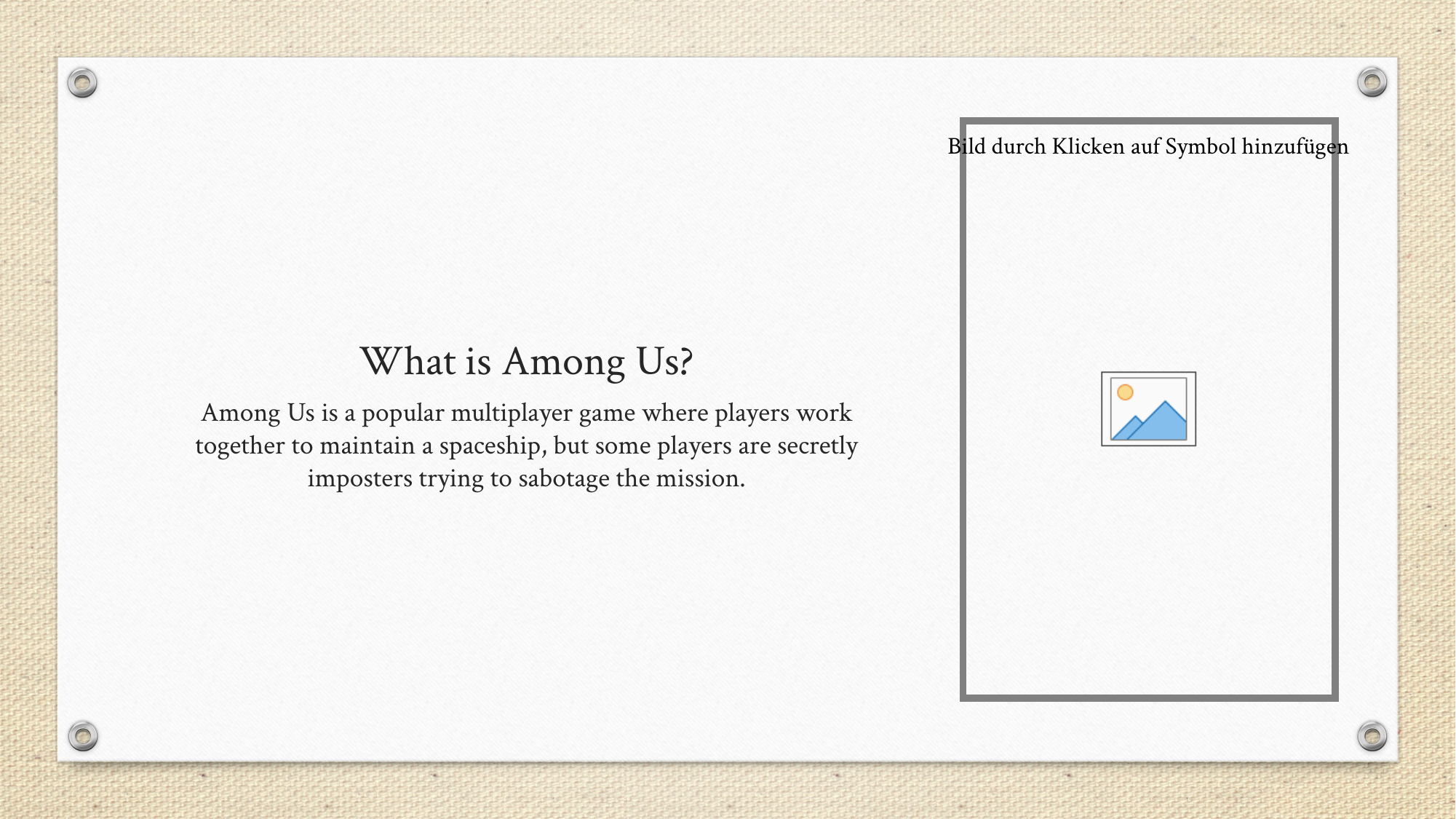

# What is Among Us?
Among Us is a popular multiplayer game where players work together to maintain a spaceship, but some players are secretly imposters trying to sabotage the mission.